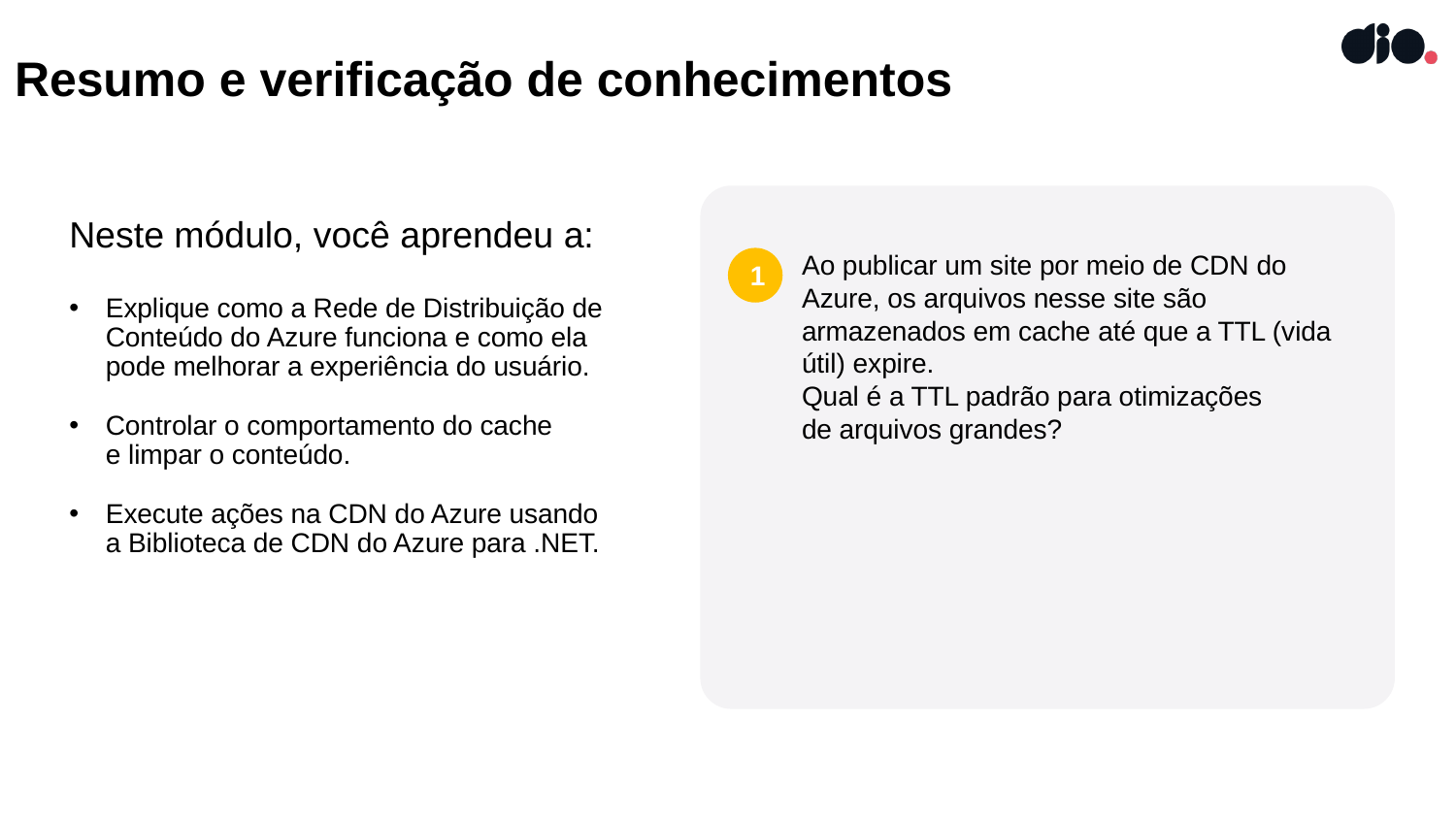

# Resumo e verificação de conhecimentos
Neste módulo, você aprendeu a:
Explique como a Rede de Distribuição de Conteúdo do Azure funciona e como ela
pode melhorar a experiência do usuário.
Controlar o comportamento do cache
e limpar o conteúdo.
Execute ações na CDN do Azure usando
a Biblioteca de CDN do Azure para .NET.
1
Ao publicar um site por meio de CDN do Azure, os arquivos nesse site são armazenados em cache até que a TTL (vida útil) expire.
Qual é a TTL padrão para otimizações
de arquivos grandes?